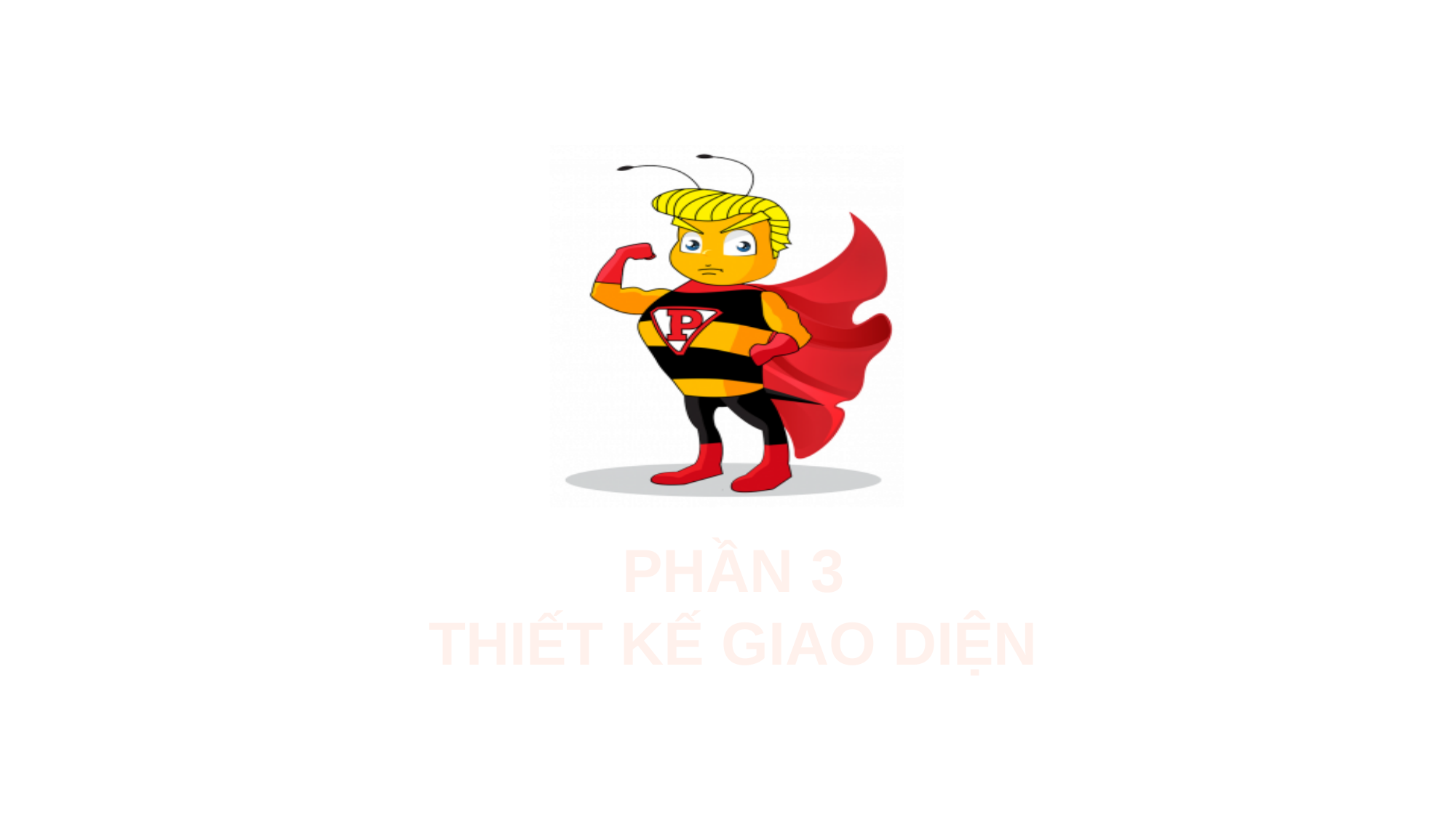

# Phần 3 Thiết kế giao diện